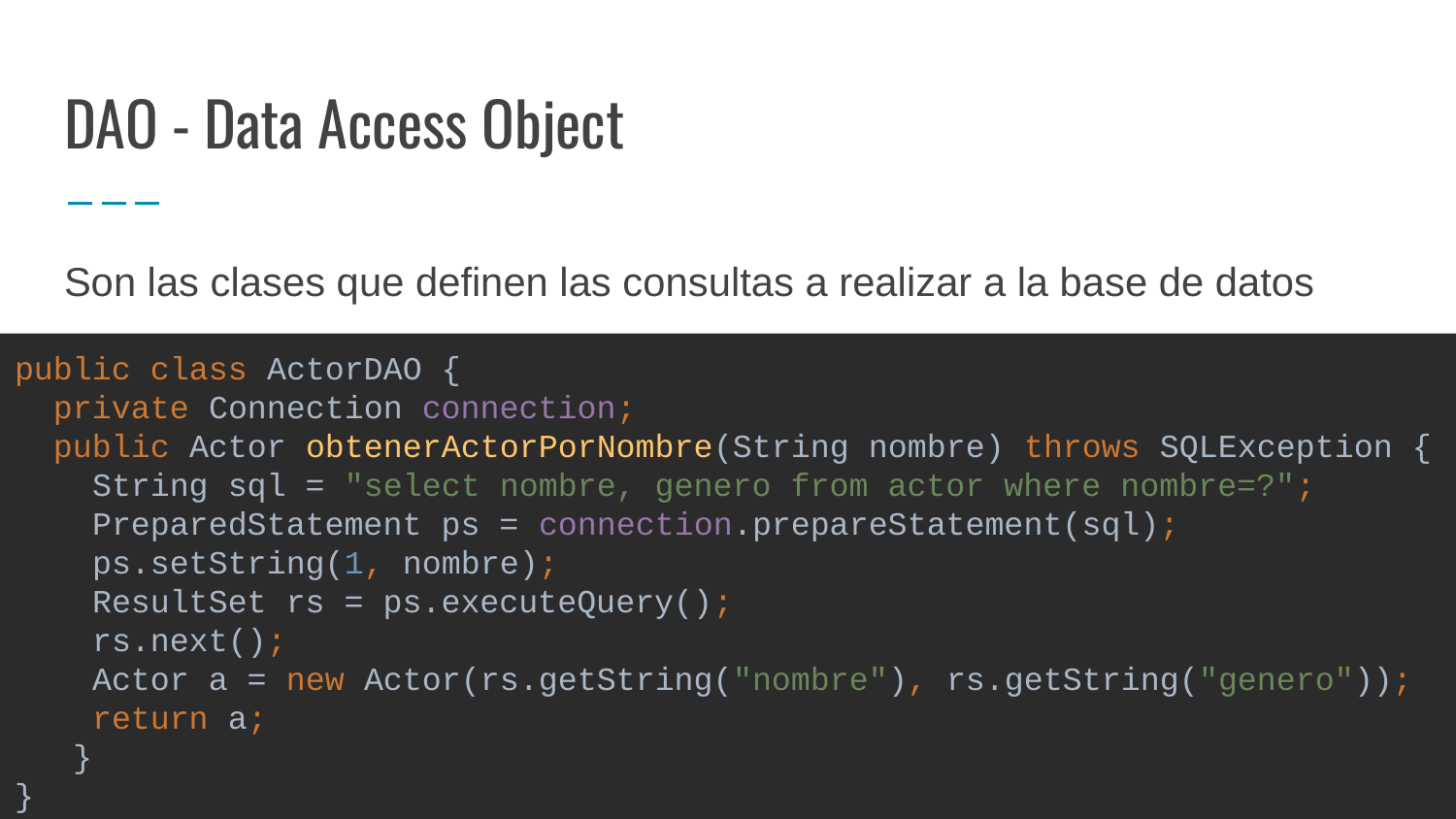

# DAO - Data Access Object
Son las clases que definen las consultas a realizar a la base de datos
public class ActorDAO {
  private Connection connection;
  public Actor obtenerActorPorNombre(String nombre) throws SQLException {
    String sql = "select nombre, genero from actor where nombre=?";
    PreparedStatement ps = connection.prepareStatement(sql);
    ps.setString(1, nombre);
    ResultSet rs = ps.executeQuery();
    rs.next();
    Actor a = new Actor(rs.getString("nombre"), rs.getString("genero"));
    return a;
   }
}